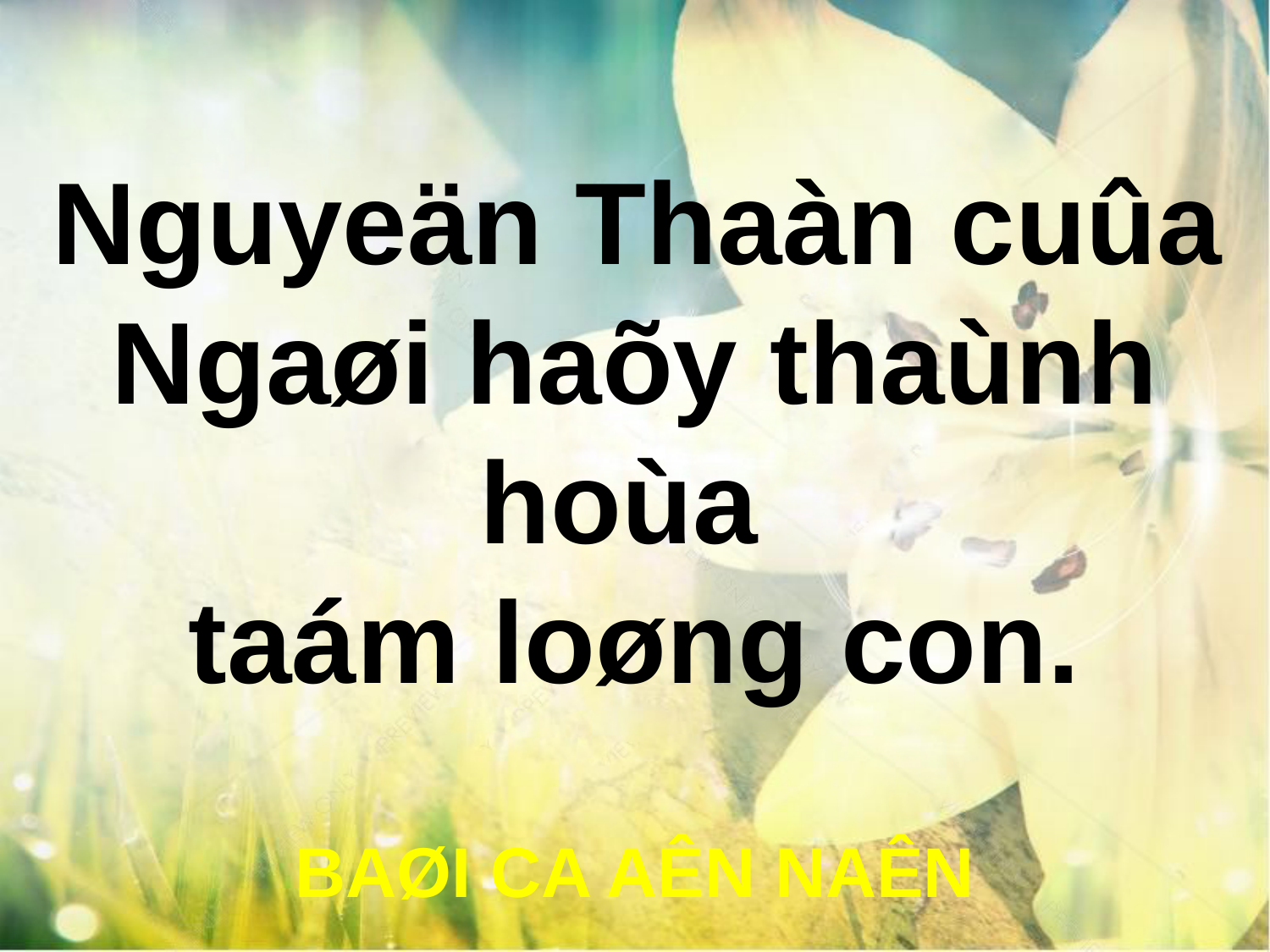

Nguyeän Thaàn cuûa
Ngaøi haõy thaùnh hoùa
taám loøng con.
BAØI CA AÊN NAÊN